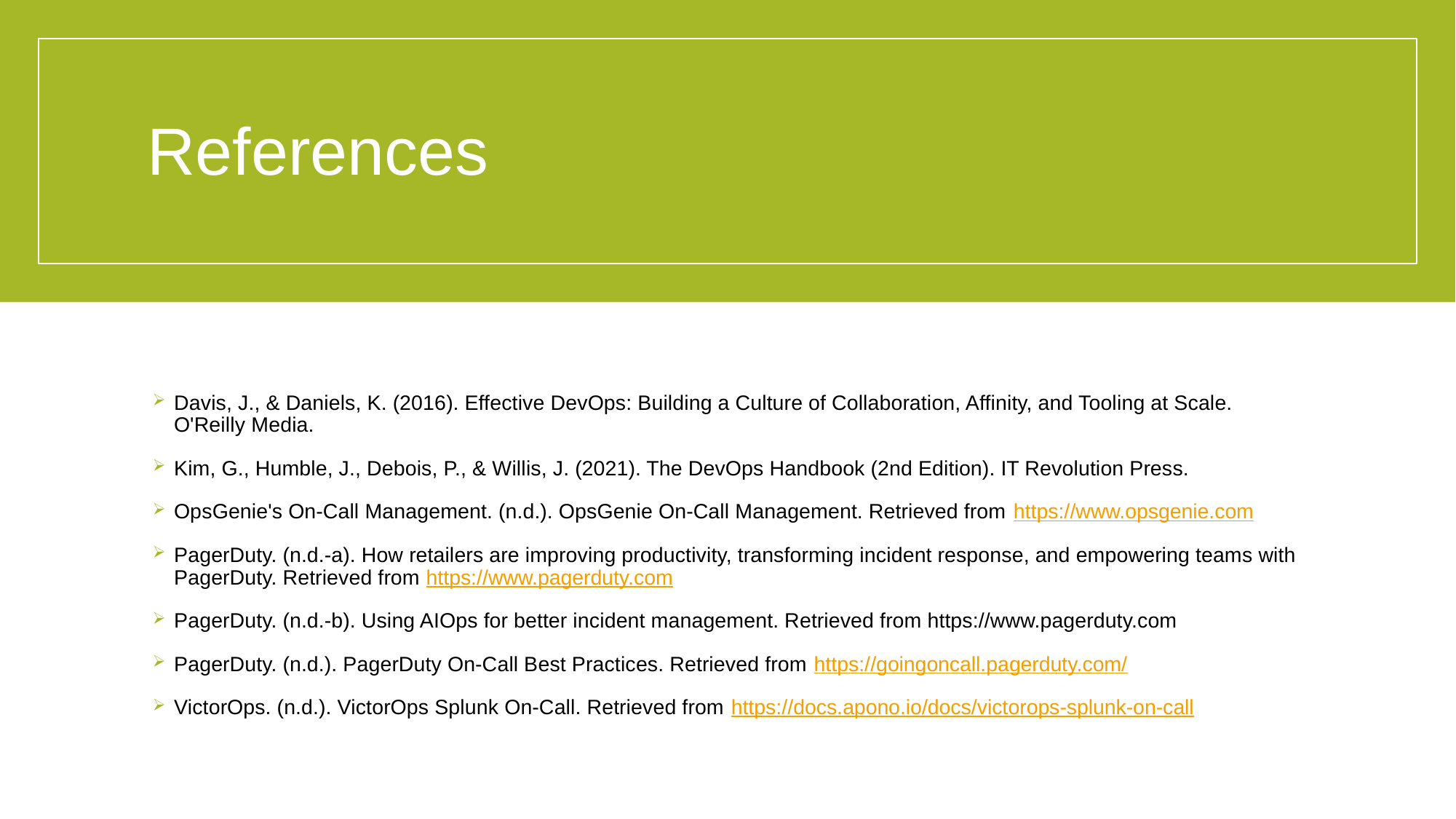

# References

Davis, J., & Daniels, K. (2016). Effective DevOps: Building a Culture of Collaboration, Affinity, and Tooling at Scale. O'Reilly Media.
Kim, G., Humble, J., Debois, P., & Willis, J. (2021). The DevOps Handbook (2nd Edition). IT Revolution Press.
OpsGenie's On-Call Management. (n.d.). OpsGenie On-Call Management. Retrieved from https://www.opsgenie.com
PagerDuty. (n.d.-a). How retailers are improving productivity, transforming incident response, and empowering teams with PagerDuty. Retrieved from https://www.pagerduty.com
PagerDuty. (n.d.-b). Using AIOps for better incident management. Retrieved from https://www.pagerduty.com
PagerDuty. (n.d.). PagerDuty On-Call Best Practices. Retrieved from https://goingoncall.pagerduty.com/
VictorOps. (n.d.). VictorOps Splunk On-Call. Retrieved from https://docs.apono.io/docs/victorops-splunk-on-call